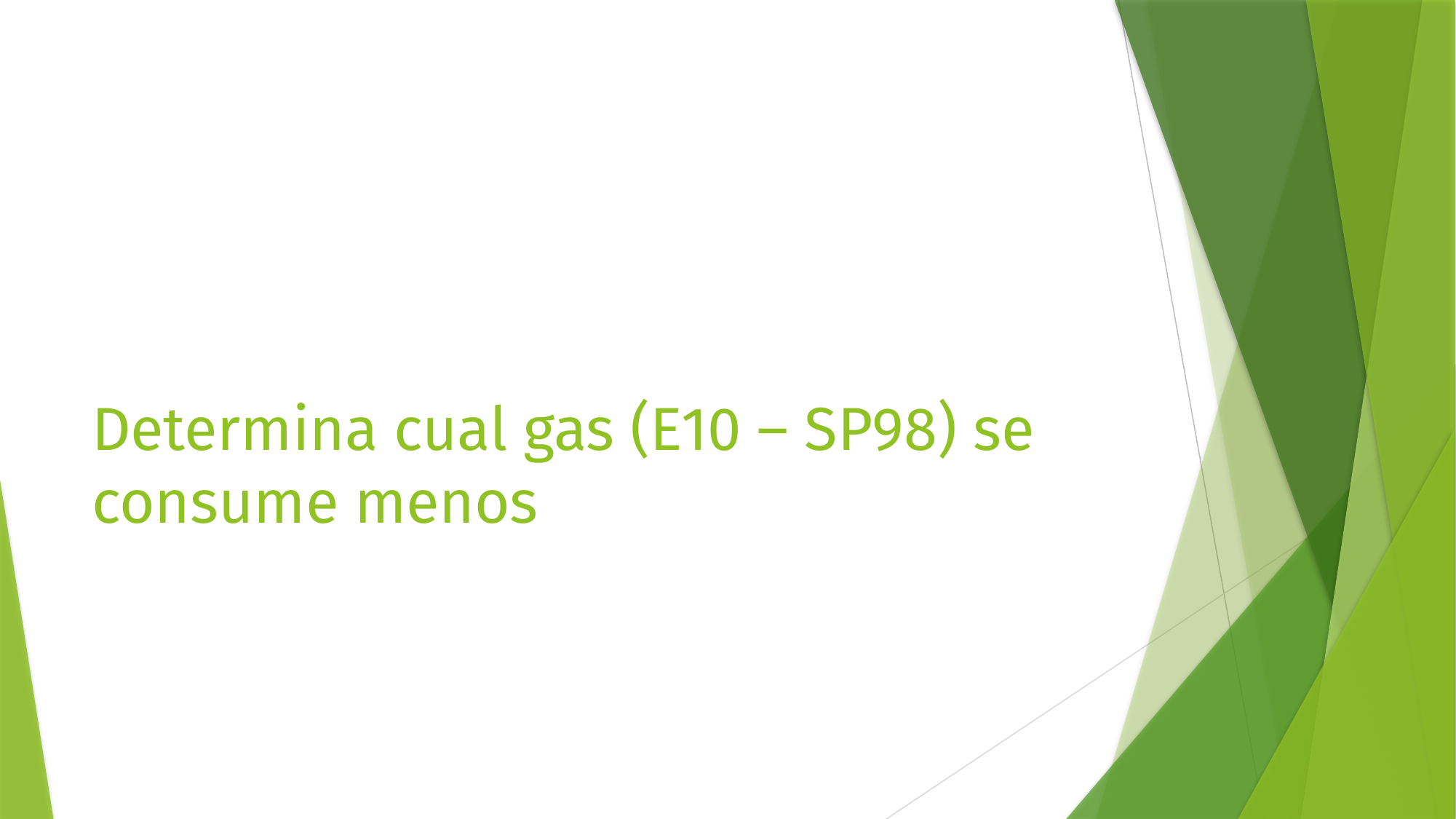

# Determina cual gas (E10 – SP98) se consume menos